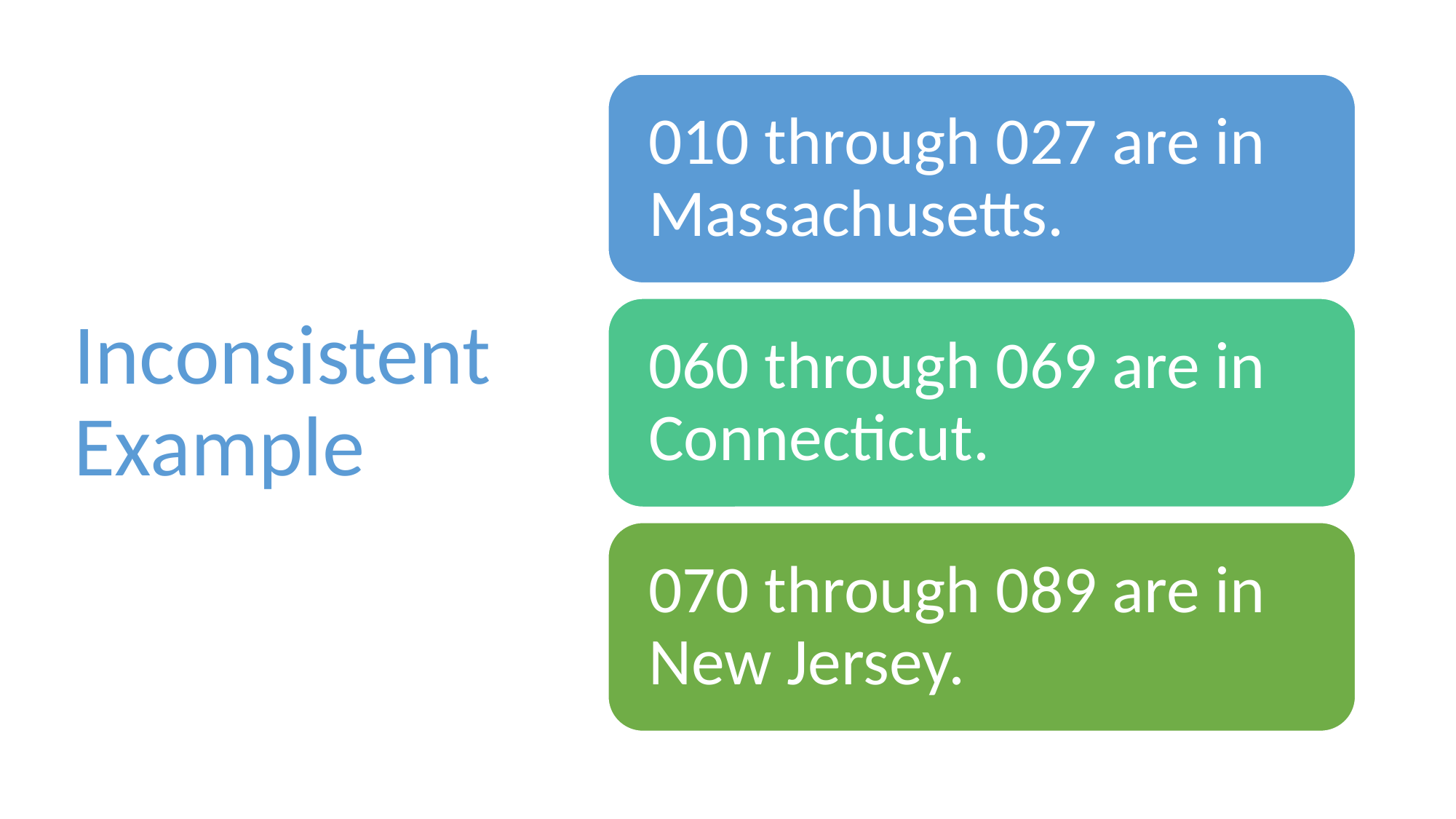

# Inconsistent Example
010 through 027 are in Massachusetts.
060 through 069 are in Connecticut.
070 through 089 are in New Jersey.